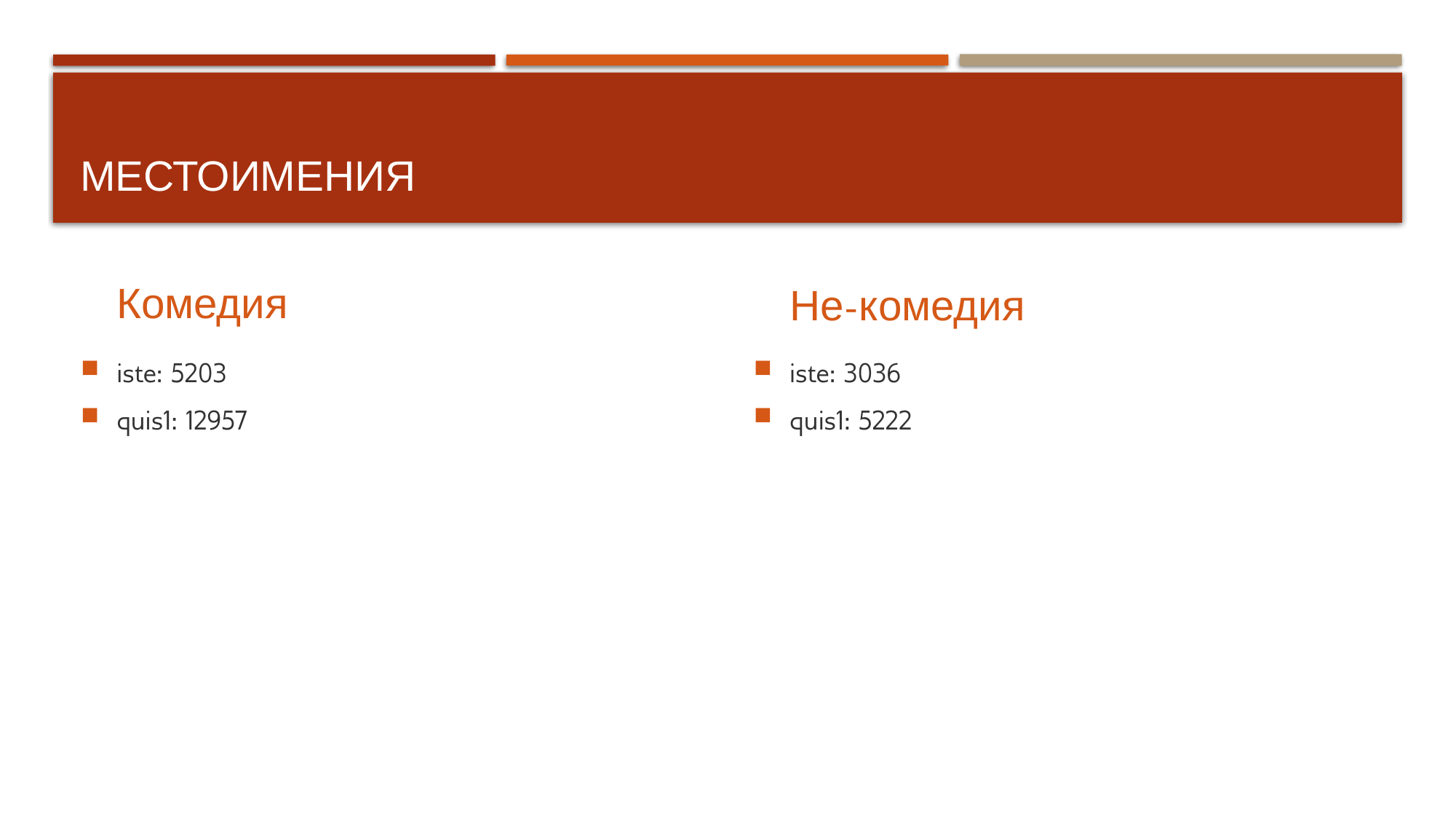

# местоимения
Комедия
Не-комедия
iste: 5203
quis1: 12957
iste: 3036
quis1: 5222